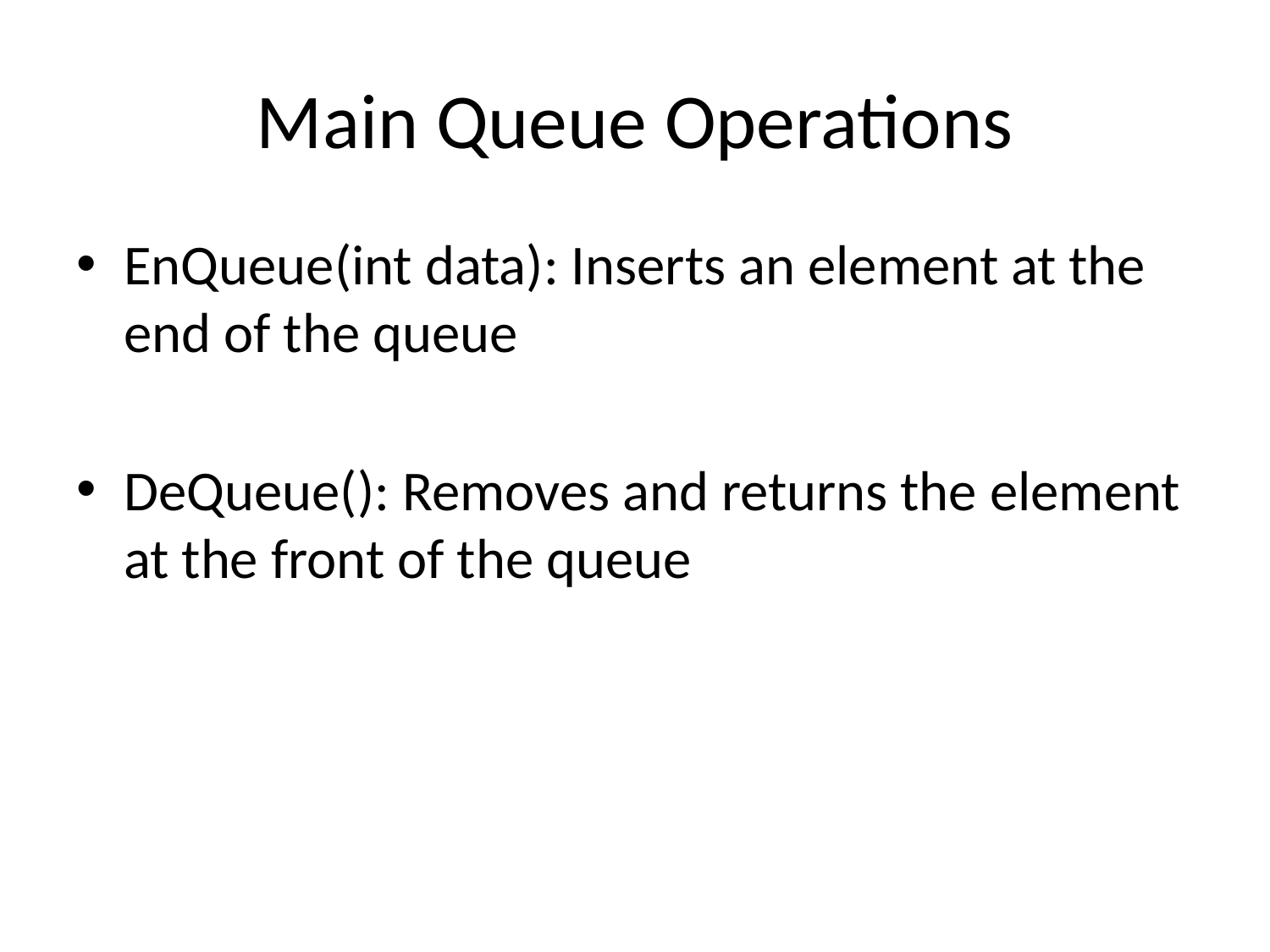

# Main Queue Operations
EnQueue(int data): Inserts an element at the end of the queue

DeQueue(): Removes and returns the element at the front of the queue